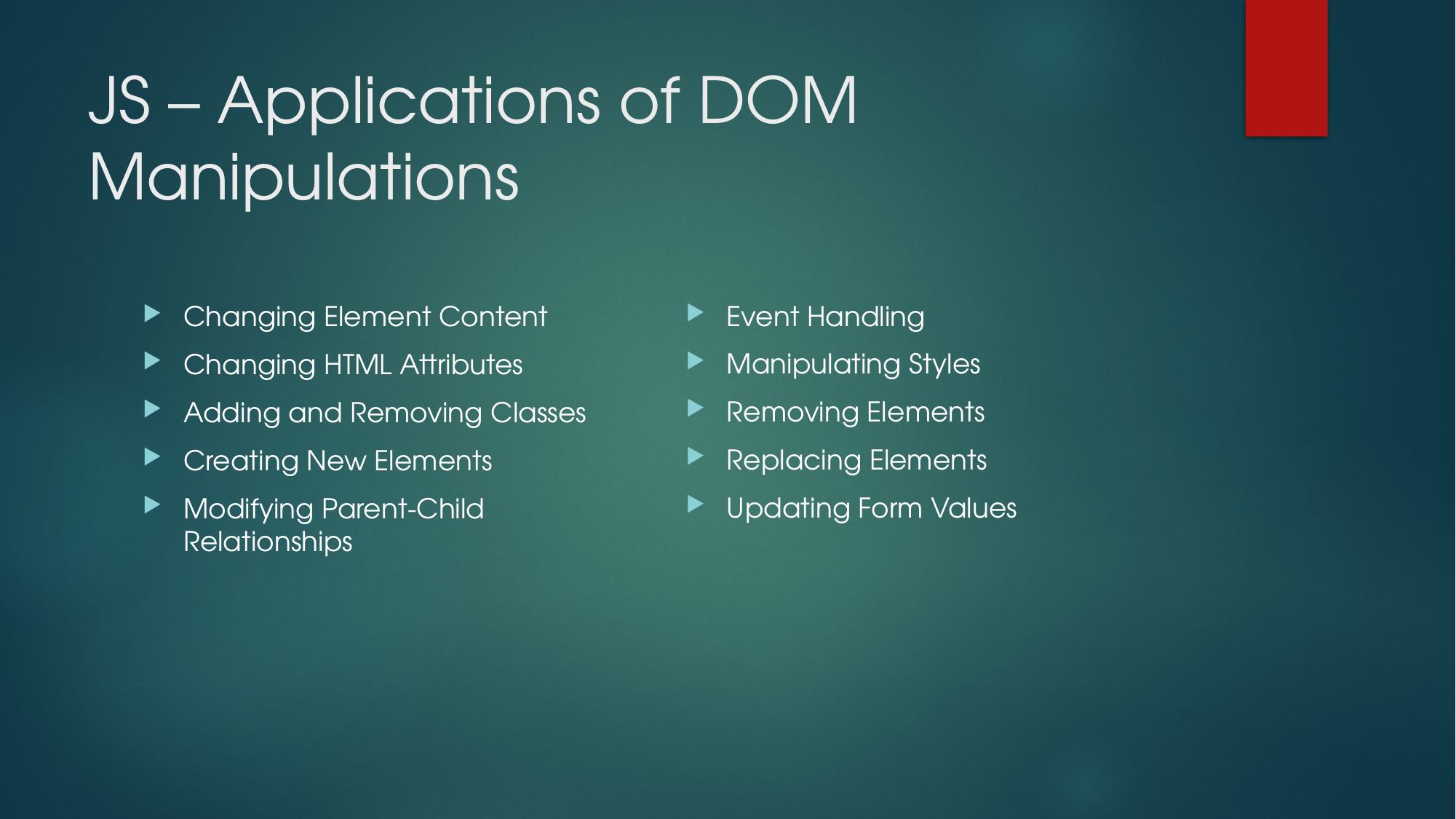

# JS – Applications of DOM Manipulations

Event Handling
Manipulating Styles
Removing Elements
Replacing Elements
Updating Form Values

Changing Element Content
Changing HTML Attributes
Adding and Removing Classes
Creating New Elements
Modifying Parent-Child Relationships